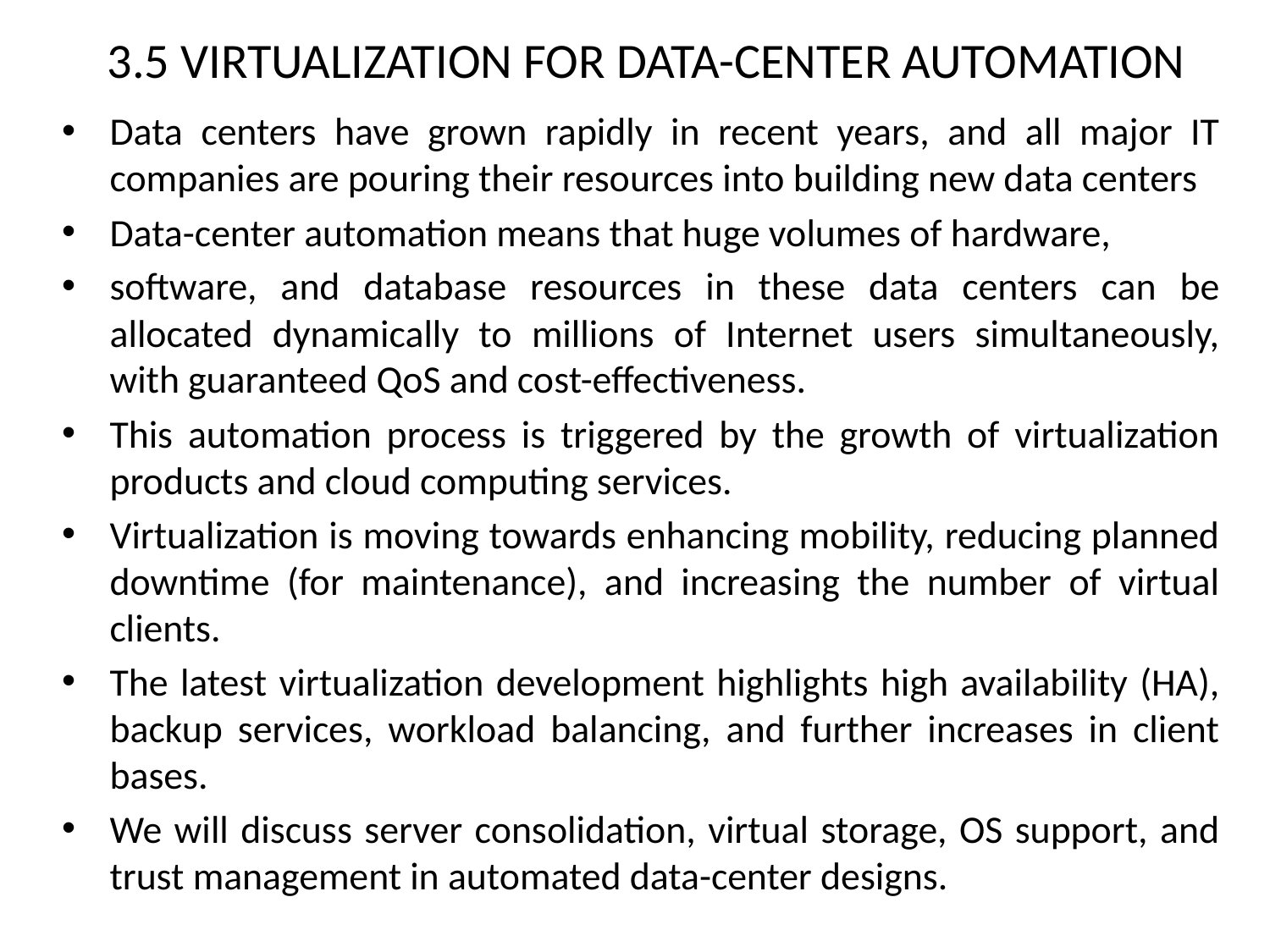

# 3.5 VIRTUALIZATION FOR DATA-CENTER AUTOMATION
Data centers have grown rapidly in recent years, and all major IT companies are pouring their resources into building new data centers
Data-center automation means that huge volumes of hardware,
software, and database resources in these data centers can be allocated dynamically to millions of Internet users simultaneously, with guaranteed QoS and cost-effectiveness.
This automation process is triggered by the growth of virtualization products and cloud computing services.
Virtualization is moving towards enhancing mobility, reducing planned downtime (for maintenance), and increasing the number of virtual clients.
The latest virtualization development highlights high availability (HA), backup services, workload balancing, and further increases in client bases.
We will discuss server consolidation, virtual storage, OS support, and trust management in automated data-center designs.